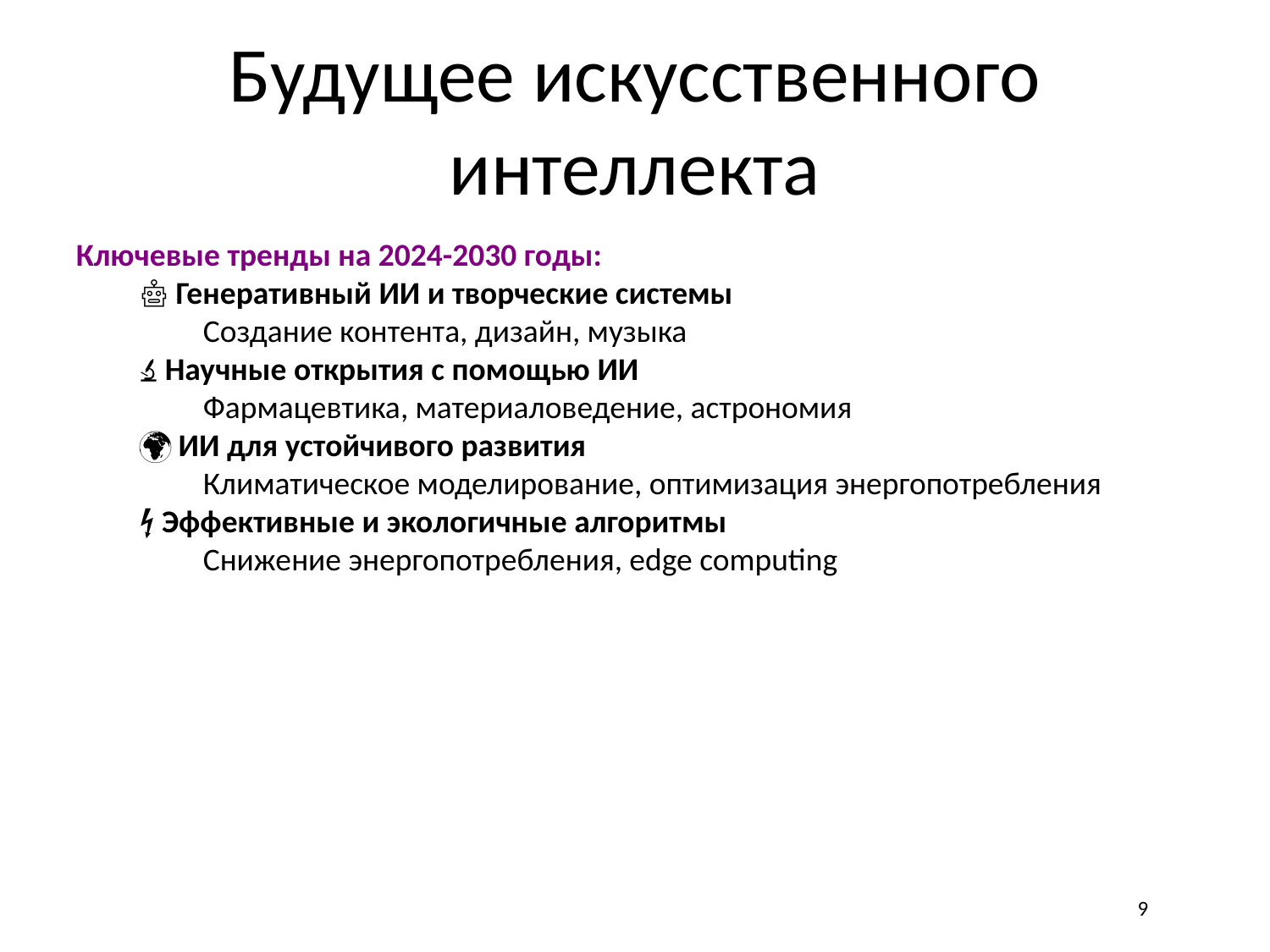

# Будущее искусственного интеллекта

Ключевые тренды на 2024-2030 годы:
🤖 Генеративный ИИ и творческие системы
Создание контента, дизайн, музыка
🔬 Научные открытия с помощью ИИ
Фармацевтика, материаловедение, астрономия
🌍 ИИ для устойчивого развития
Климатическое моделирование, оптимизация энергопотребления
⚡ Эффективные и экологичные алгоритмы
Снижение энергопотребления, edge computing

9